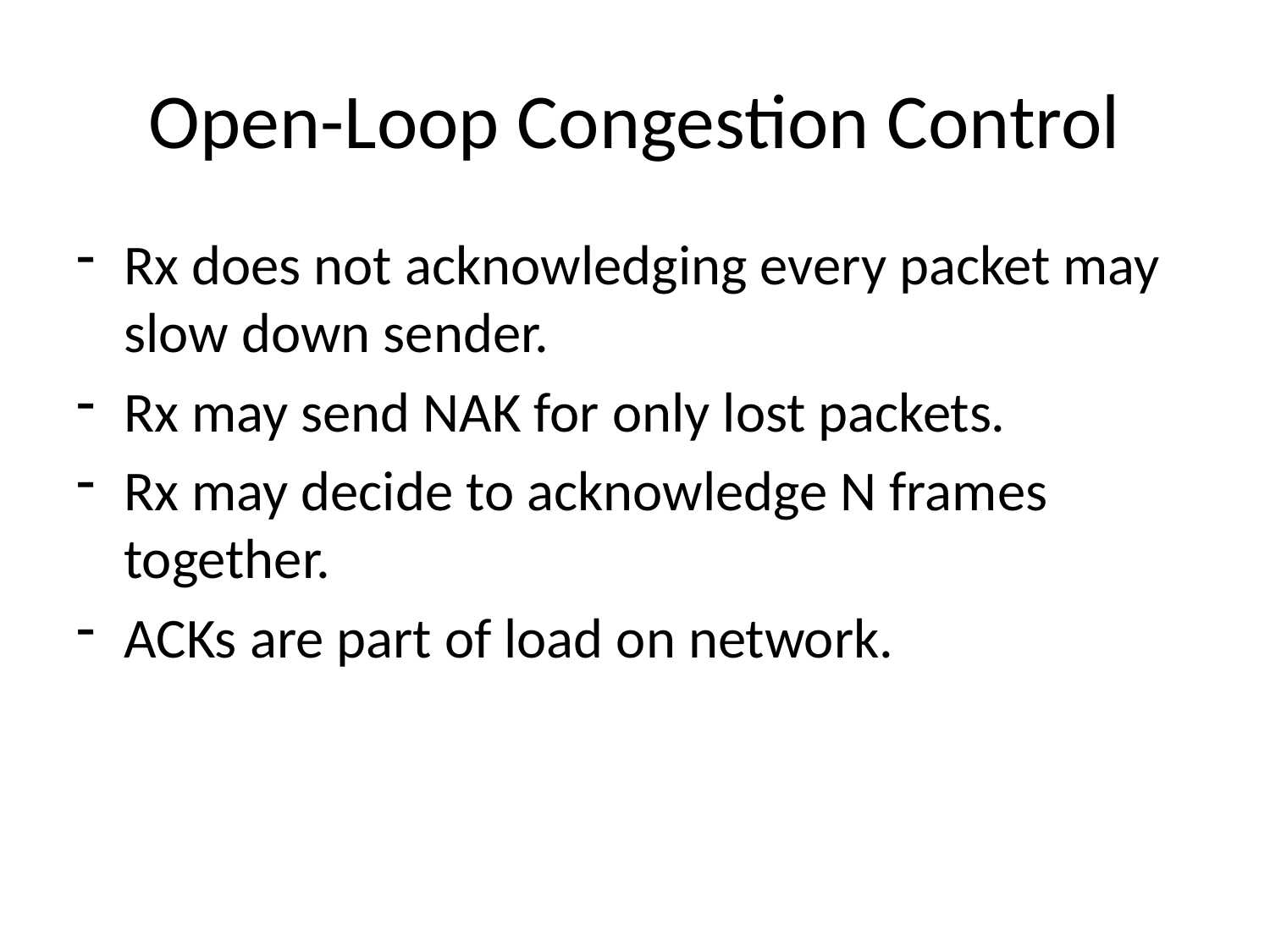

# Open-Loop Congestion Control
Rx does not acknowledging every packet may slow down sender.
Rx may send NAK for only lost packets.
Rx may decide to acknowledge N frames together.
ACKs are part of load on network.